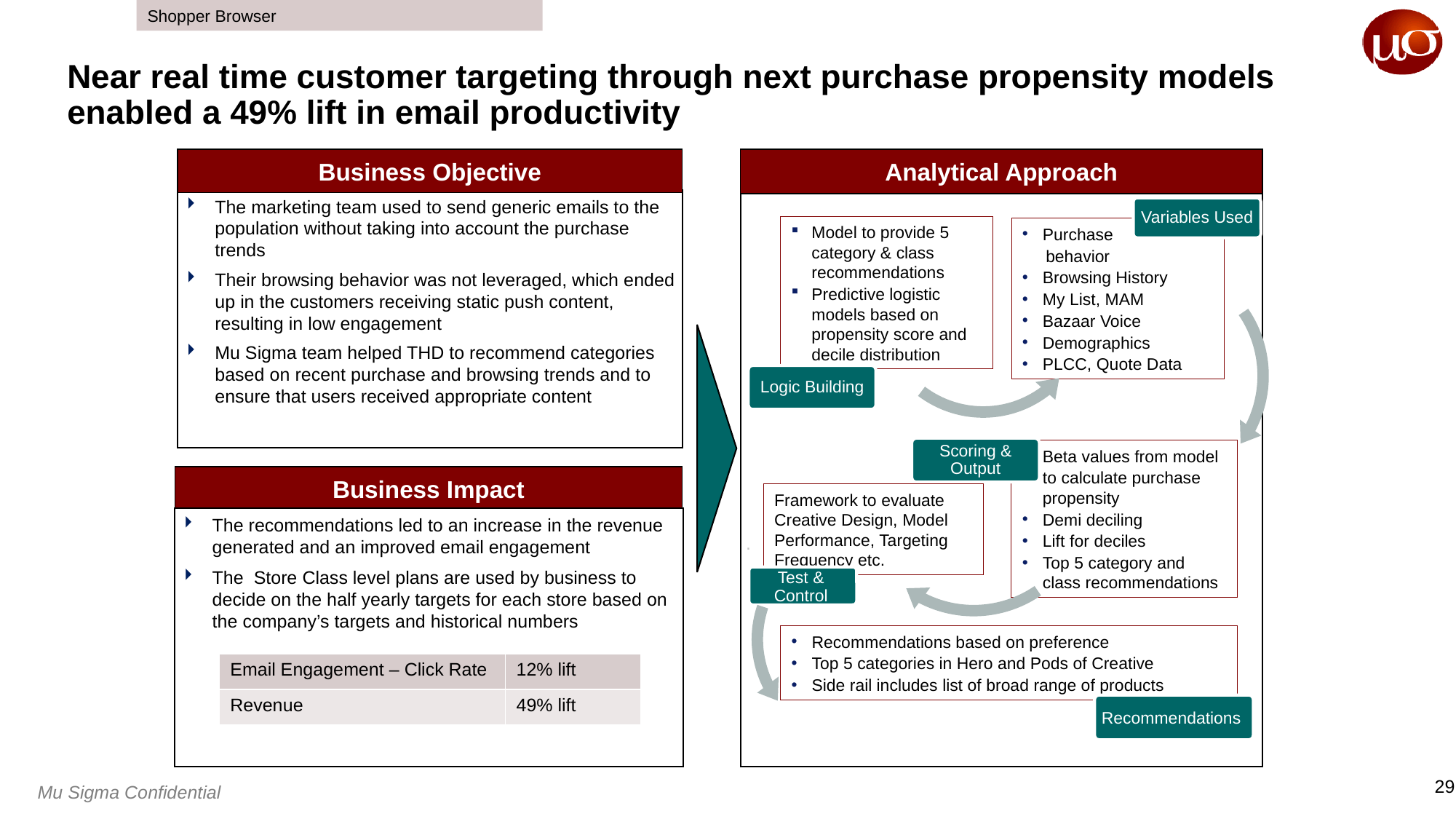

Shopper Browser
# Near real time customer targeting through next purchase propensity models enabled a 49% lift in email productivity
Analytical Approach
Business Objective
The marketing team used to send generic emails to the population without taking into account the purchase trends
Their browsing behavior was not leveraged, which ended up in the customers receiving static push content, resulting in low engagement
Mu Sigma team helped THD to recommend categories based on recent purchase and browsing trends and to ensure that users received appropriate content

.

Variables Used
Model to provide 5 category & class recommendations
Predictive logistic models based on propensity score and decile distribution
Purchase
     behavior
Browsing History
My List, MAM
Bazaar Voice
Demographics
PLCC, Quote Data

Logic Building

Scoring & Output
Beta values from model
to calculate purchase propensity
Demi deciling
Lift for deciles
Top 5 category and class recommendations
Business Impact
Framework to evaluate Creative Design, Model Performance, Targeting Frequency etc.
The recommendations led to an increase in the revenue generated and an improved email engagement
The  Store Class level plans are used by business to decide on the half yearly targets for each store based on the company’s targets and historical numbers

Test & Control
Recommendations based on preference
Top 5 categories in Hero and Pods of Creative
Side rail includes list of broad range of products
| Email Engagement – Click Rate | 12% lift |
| --- | --- |
| Revenue | 49% lift |

Recommendations